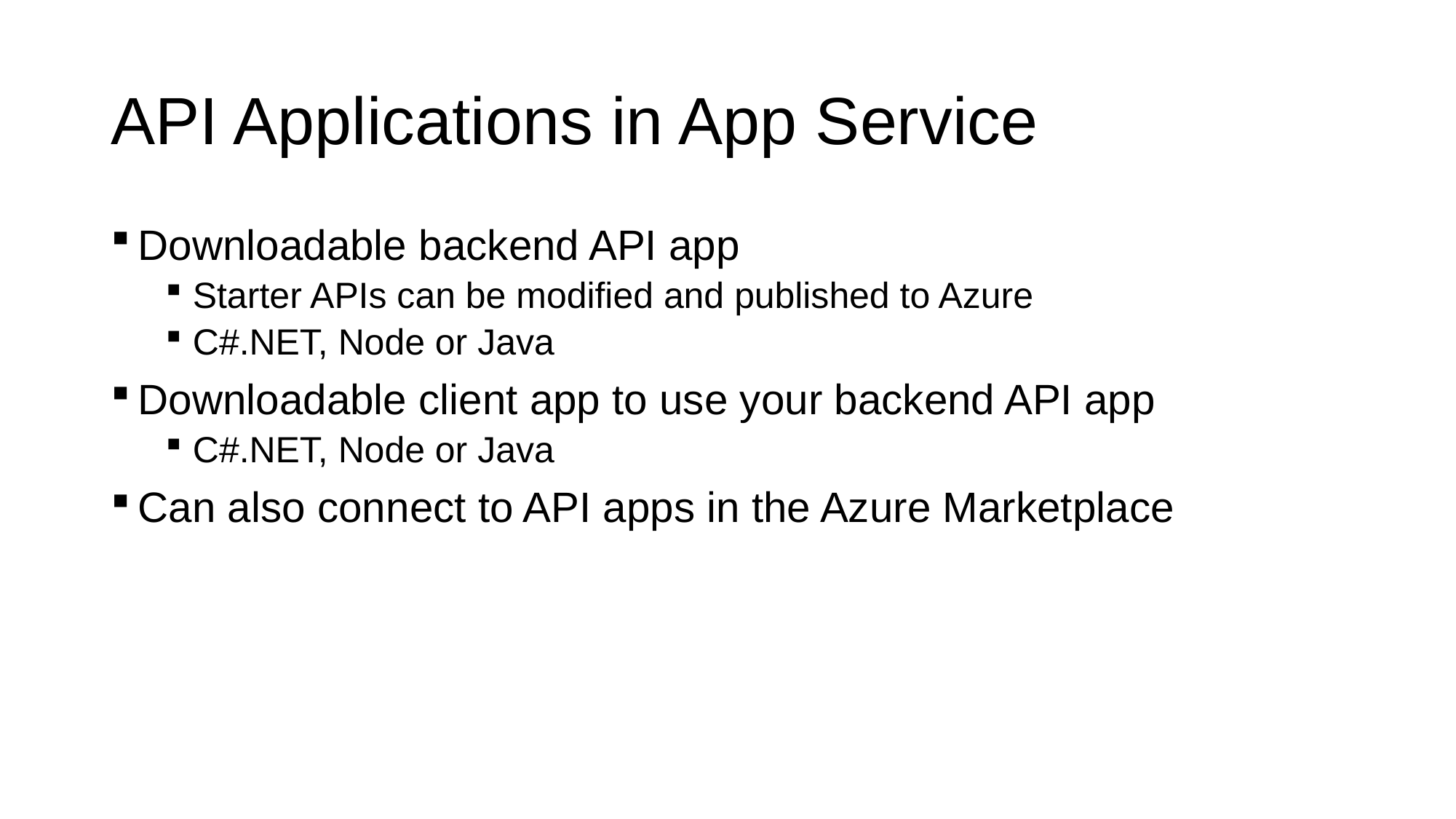

# API Applications in App Service
Downloadable backend API app
Starter APIs can be modified and published to Azure
C#.NET, Node or Java
Downloadable client app to use your backend API app
C#.NET, Node or Java
Can also connect to API apps in the Azure Marketplace